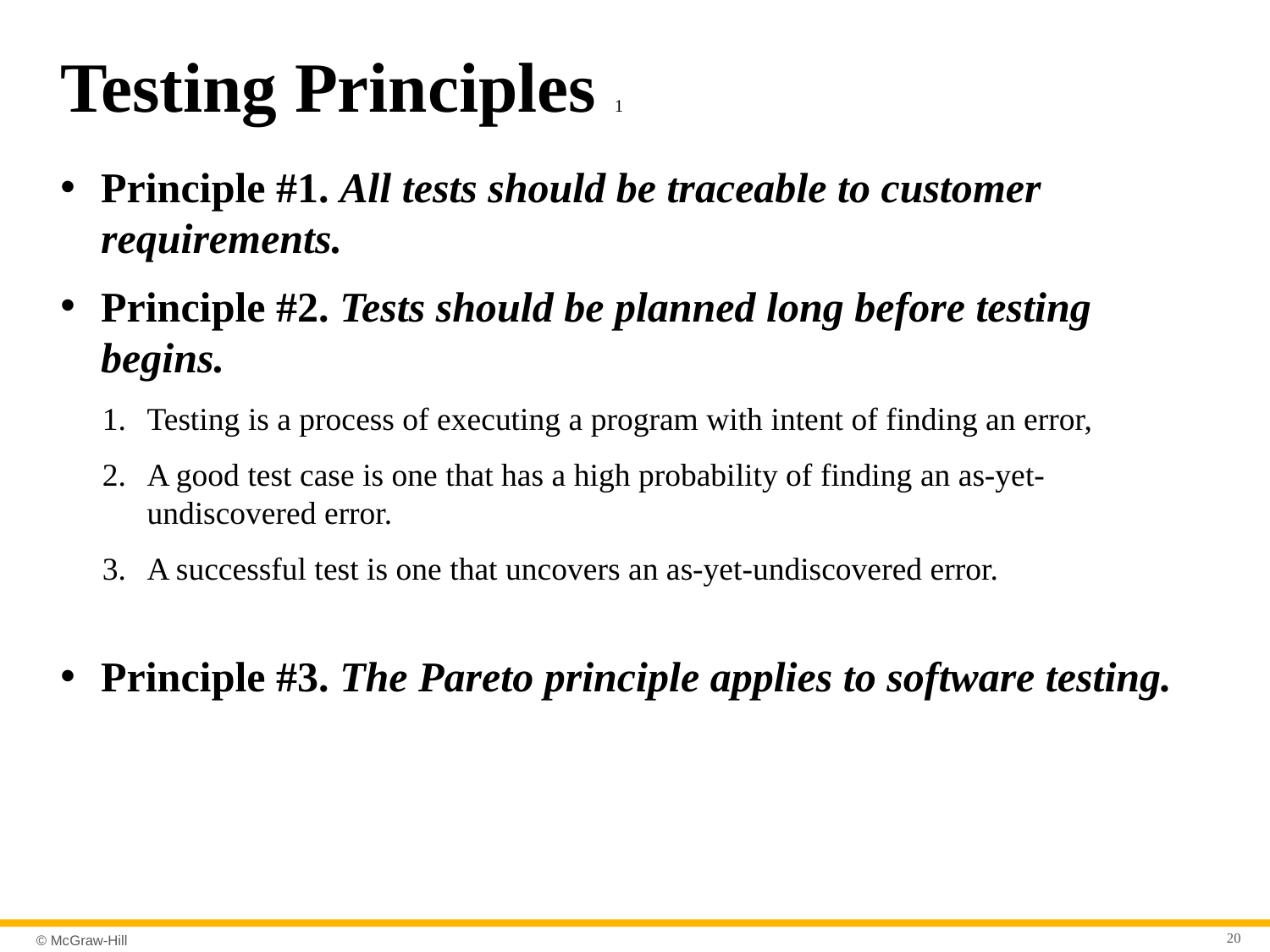

# Testing Principles 1
Principle #1. All tests should be traceable to customer requirements.
Principle #2. Tests should be planned long before testing begins.
Testing is a process of executing a program with intent of finding an error,
A good test case is one that has a high probability of finding an as-yet-undiscovered error.
A successful test is one that uncovers an as-yet-undiscovered error.
Principle #3. The Pareto principle applies to software testing.
20